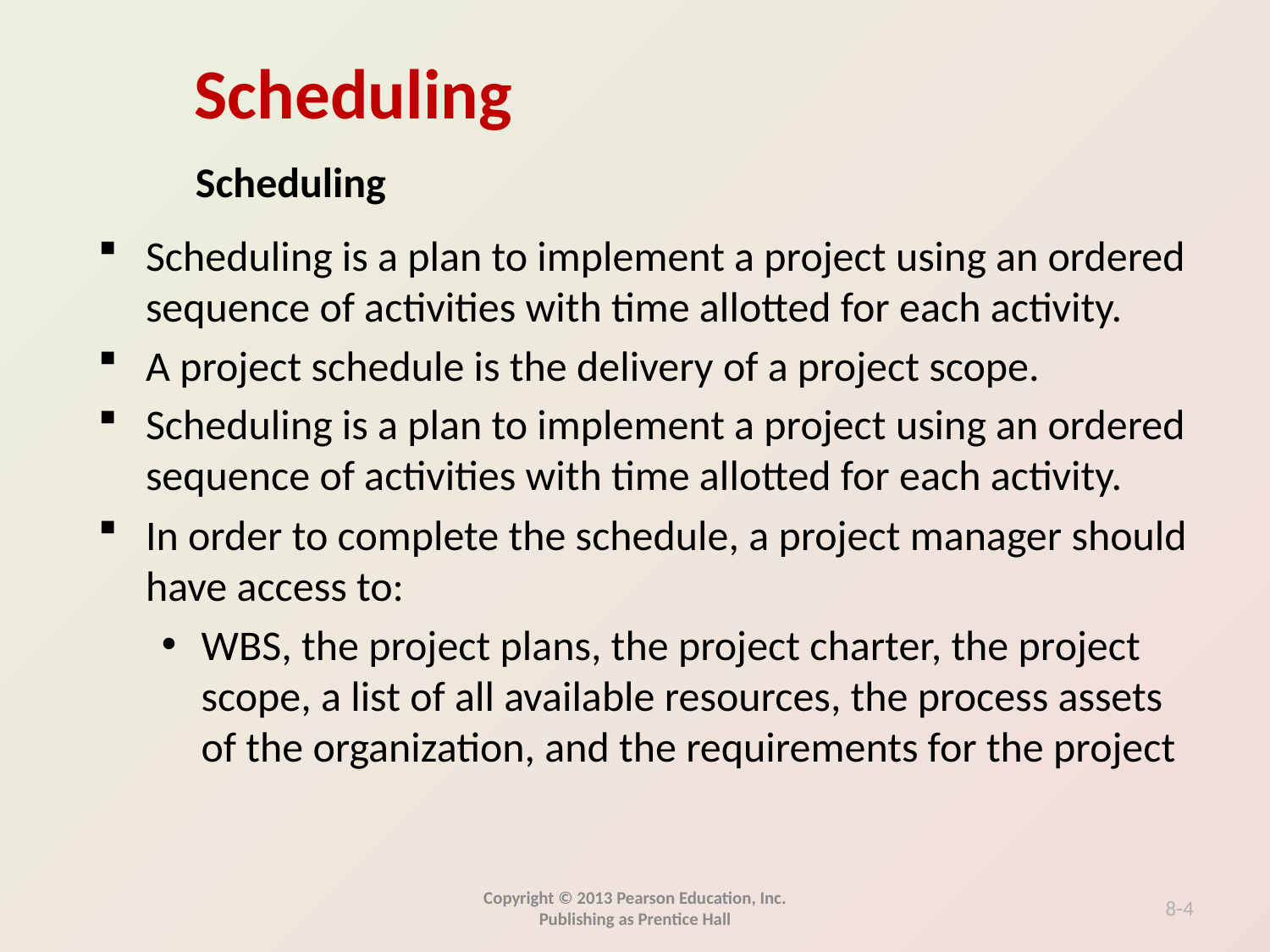

Scheduling
Scheduling is a plan to implement a project using an ordered sequence of activities with time allotted for each activity.
A project schedule is the delivery of a project scope.
Scheduling is a plan to implement a project using an ordered sequence of activities with time allotted for each activity.
In order to complete the schedule, a project manager should have access to:
WBS, the project plans, the project charter, the project scope, a list of all available resources, the process assets of the organization, and the requirements for the project

Copyright © 2013 Pearson Education, Inc. Publishing as Prentice Hall
8-4